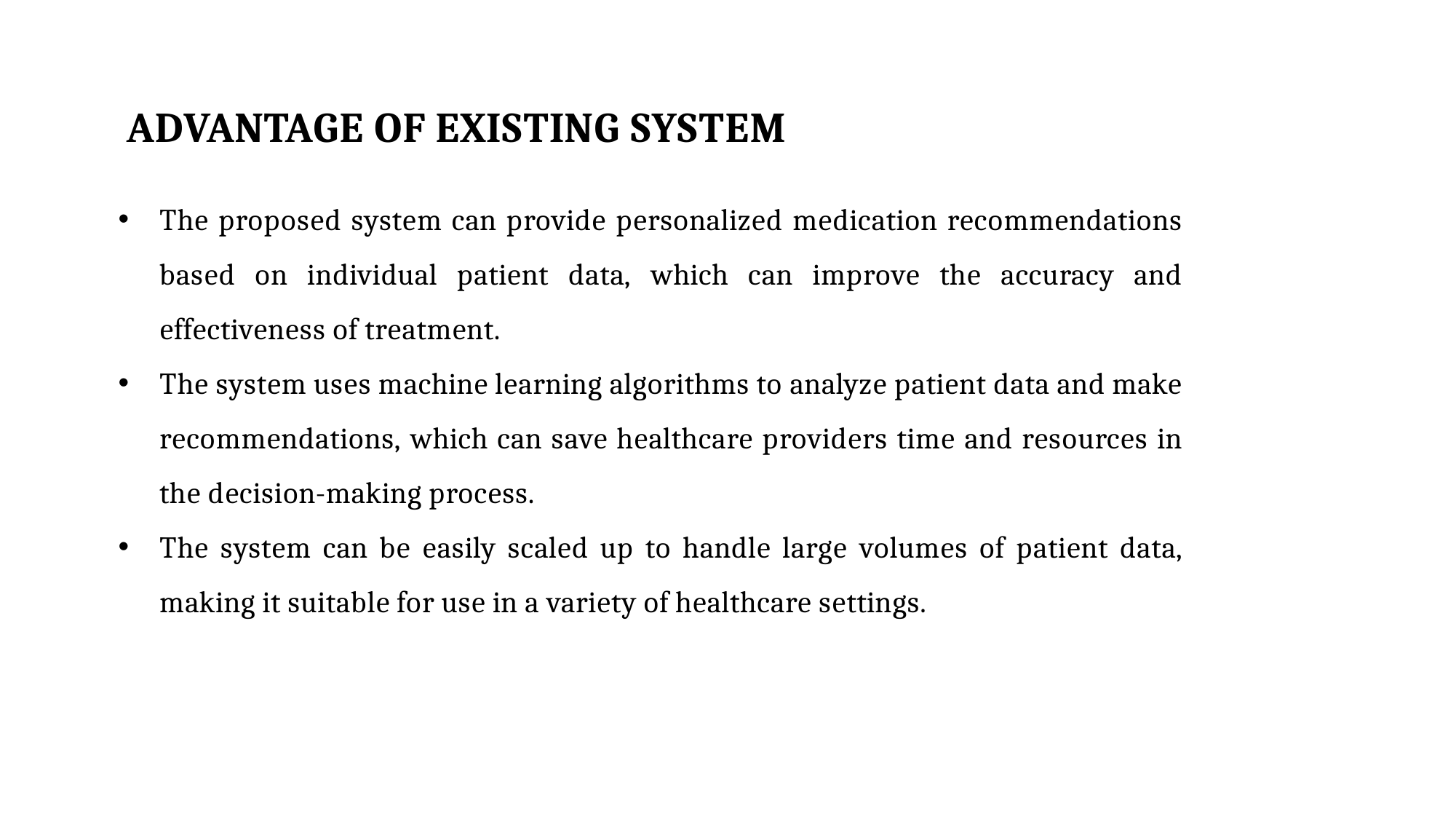

# ADVANTAGE OF EXISTING SYSTEM
The proposed system can provide personalized medication recommendations based on individual patient data, which can improve the accuracy and effectiveness of treatment.
The system uses machine learning algorithms to analyze patient data and make recommendations, which can save healthcare providers time and resources in the decision-making process.
The system can be easily scaled up to handle large volumes of patient data, making it suitable for use in a variety of healthcare settings.

7